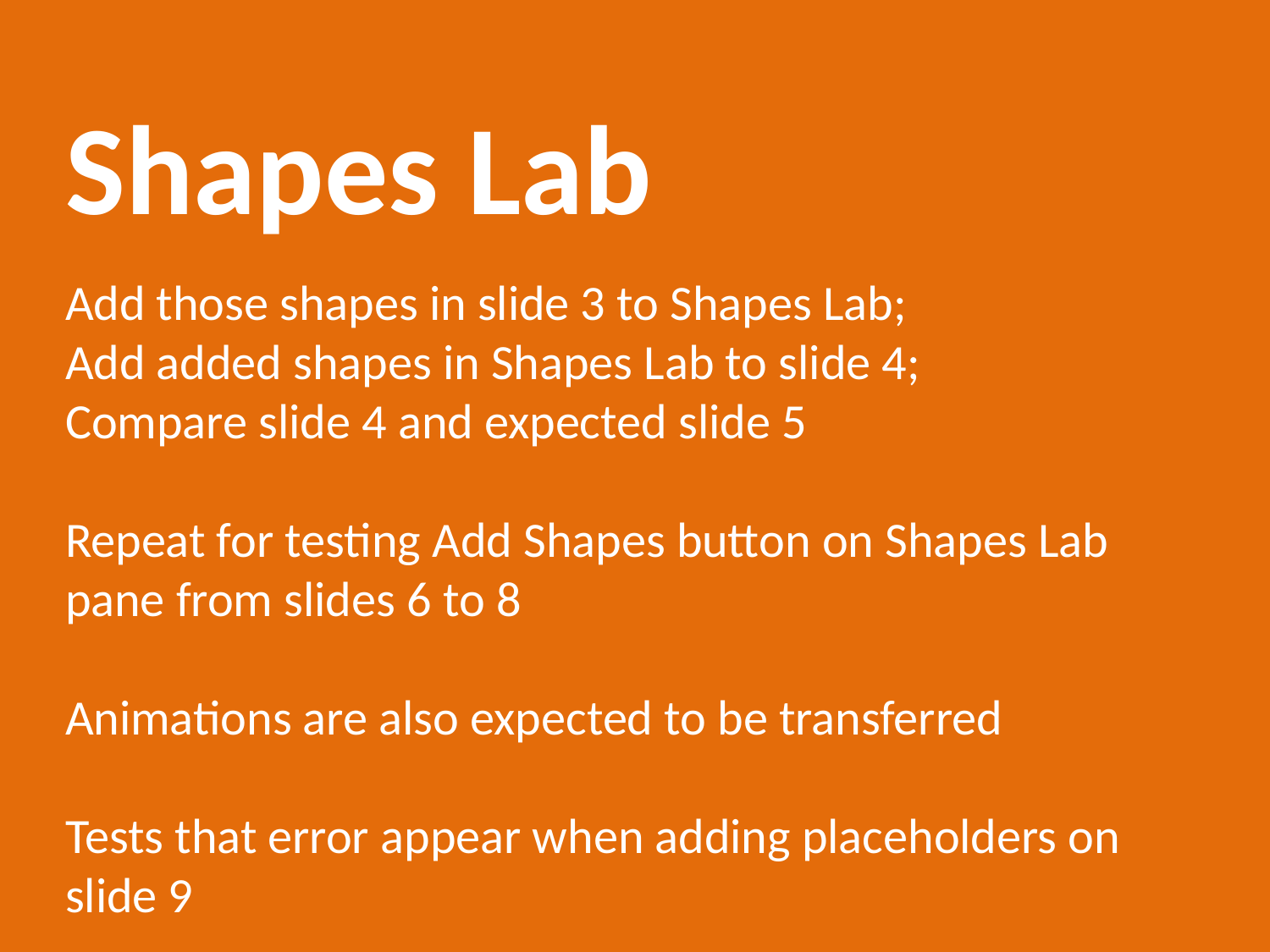

# Shapes Lab
Add those shapes in slide 3 to Shapes Lab;
Add added shapes in Shapes Lab to slide 4;
Compare slide 4 and expected slide 5

Repeat for testing Add Shapes button on Shapes Lab pane from slides 6 to 8

Animations are also expected to be transferred

Tests that error appear when adding placeholders on slide 9